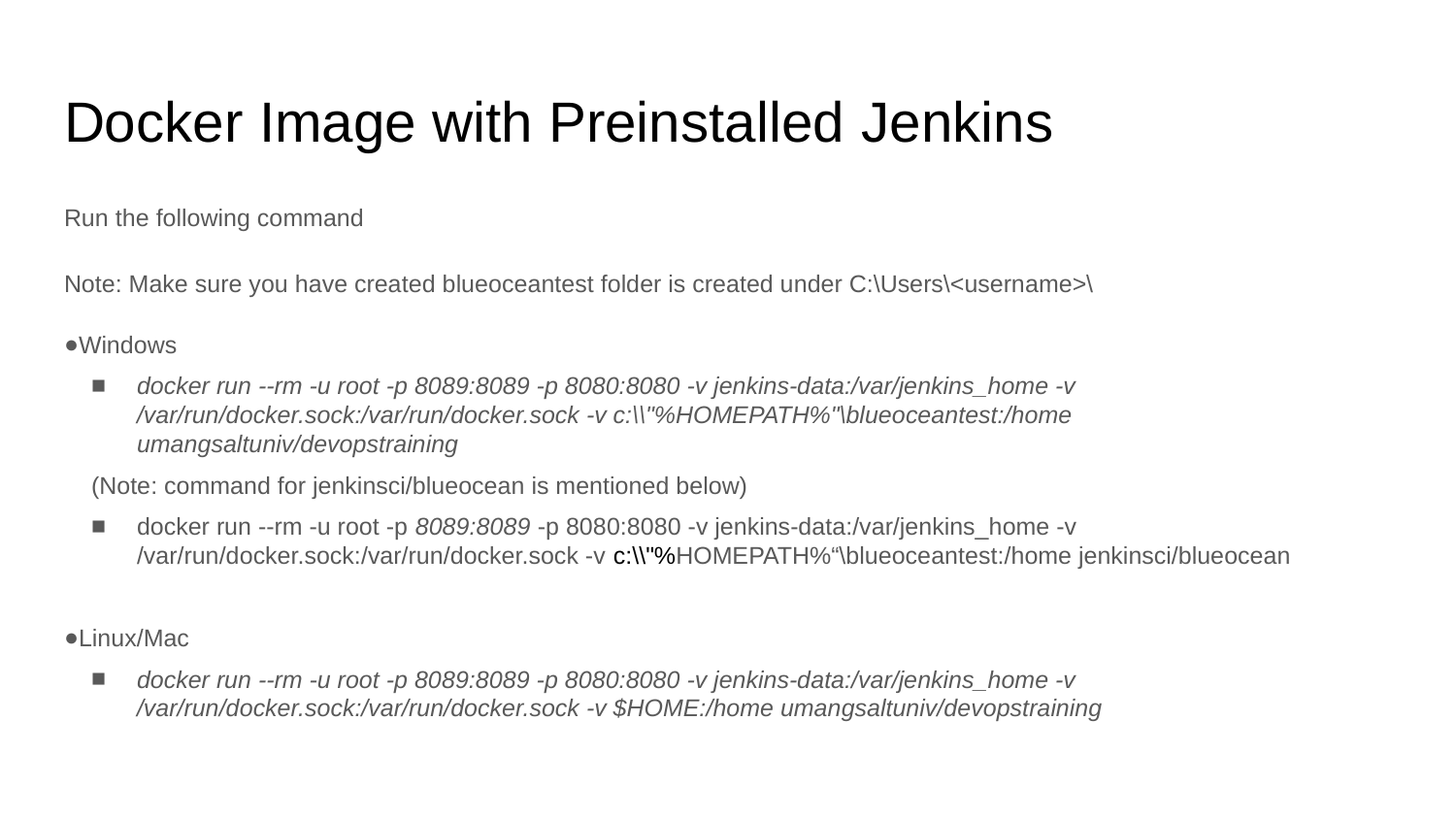

# Docker Image with Preinstalled Jenkins
Run the following command
Note: Make sure you have created blueoceantest folder is created under C:\Users\<username>\
Windows
docker run --rm -u root -p 8089:8089 -p 8080:8080 -v jenkins-data:/var/jenkins_home -v /var/run/docker.sock:/var/run/docker.sock -v c:\\"%HOMEPATH%"\blueoceantest:/home umangsaltuniv/devopstraining
(Note: command for jenkinsci/blueocean is mentioned below)
docker run --rm -u root -p 8089:8089 -p 8080:8080 -v jenkins-data:/var/jenkins_home -v /var/run/docker.sock:/var/run/docker.sock -v c:\\"%HOMEPATH%“\blueoceantest:/home jenkinsci/blueocean

Linux/Mac
docker run --rm -u root -p 8089:8089 -p 8080:8080 -v jenkins-data:/var/jenkins_home -v /var/run/docker.sock:/var/run/docker.sock -v $HOME:/home umangsaltuniv/devopstraining